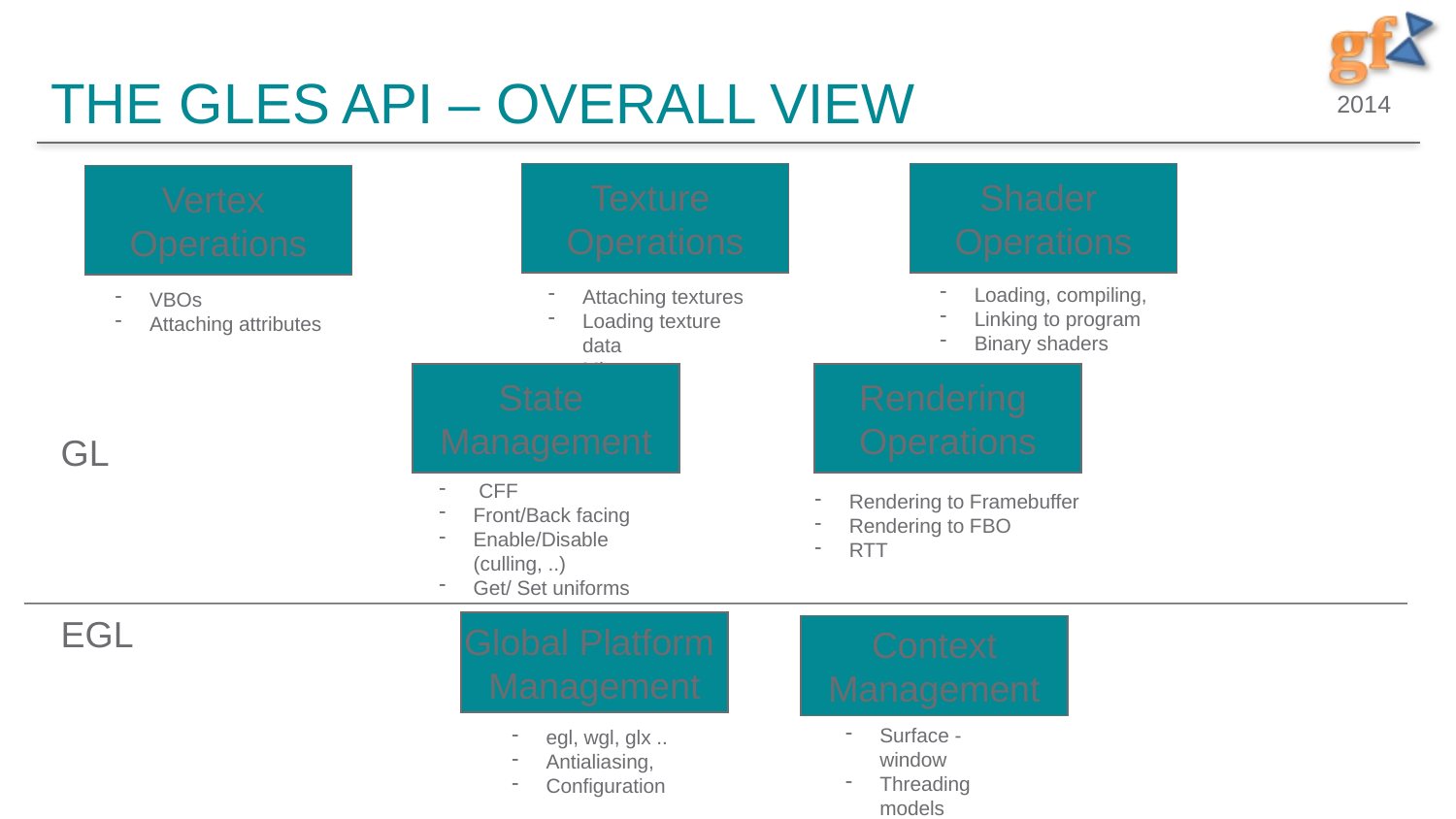

# The GLES API – Overall view
Texture
Operations
Shader
Operations
Vertex
Operations
Loading, compiling,
Linking to program
Binary shaders

Attaching textures
Loading texture data
Mipmaps

VBOs
Attaching attributes

State
Management
Rendering
Operations
GL
 CFF
Front/Back facing
Enable/Disable (culling, ..)
Get/ Set uniforms
Rendering to Framebuffer
Rendering to FBO
RTT

EGL
Global Platform
Management
Context
Management
Surface - window
Threading models
Context sharing
egl, wgl, glx ..
Antialiasing,
Configuration